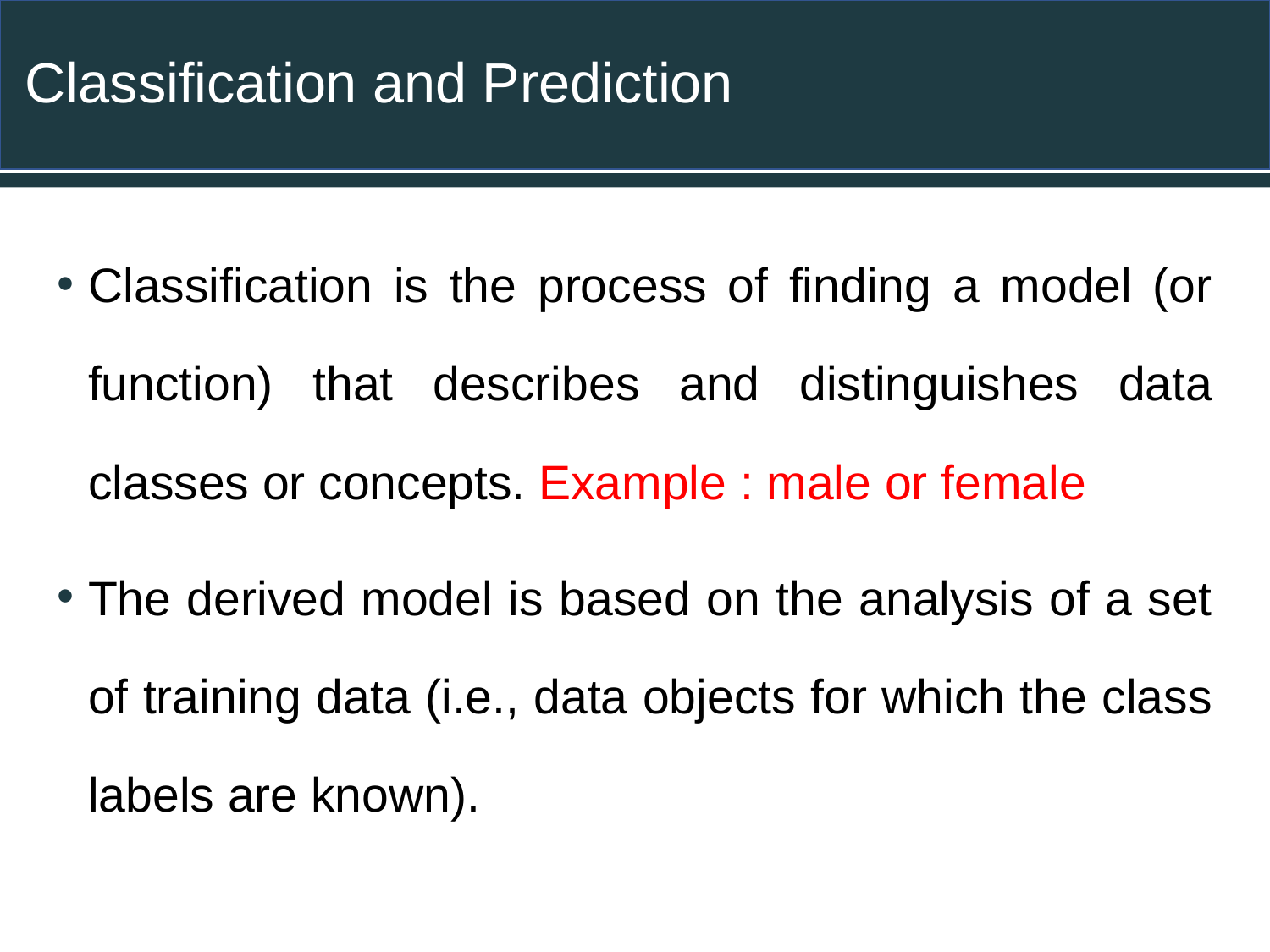

# Classification and Prediction
Classification is the process of finding a model (or function) that describes and distinguishes data classes or concepts. Example : male or female
The derived model is based on the analysis of a set of training data (i.e., data objects for which the class labels are known).